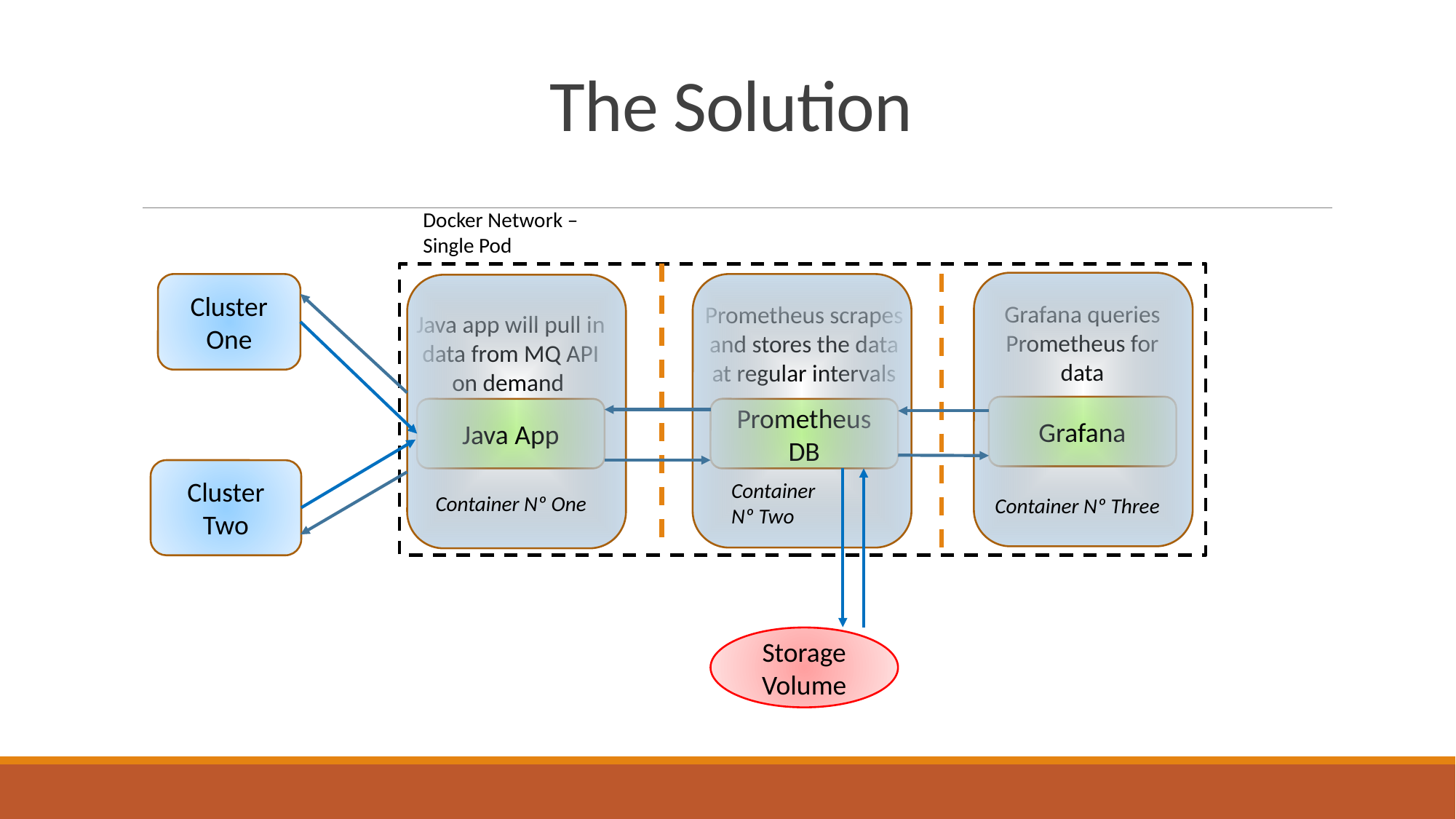

# The Solution
Docker Network –
Single Pod

Cluster One

Grafana queries Prometheus for data
Prometheus scrapes and stores the data at regular intervals
Java app will pull in data from MQ API on demand
Grafana
Java App
Prometheus
DB
Cluster Two
Container Nº Two
Container Nº One
Container Nº Three
Storage
Volume